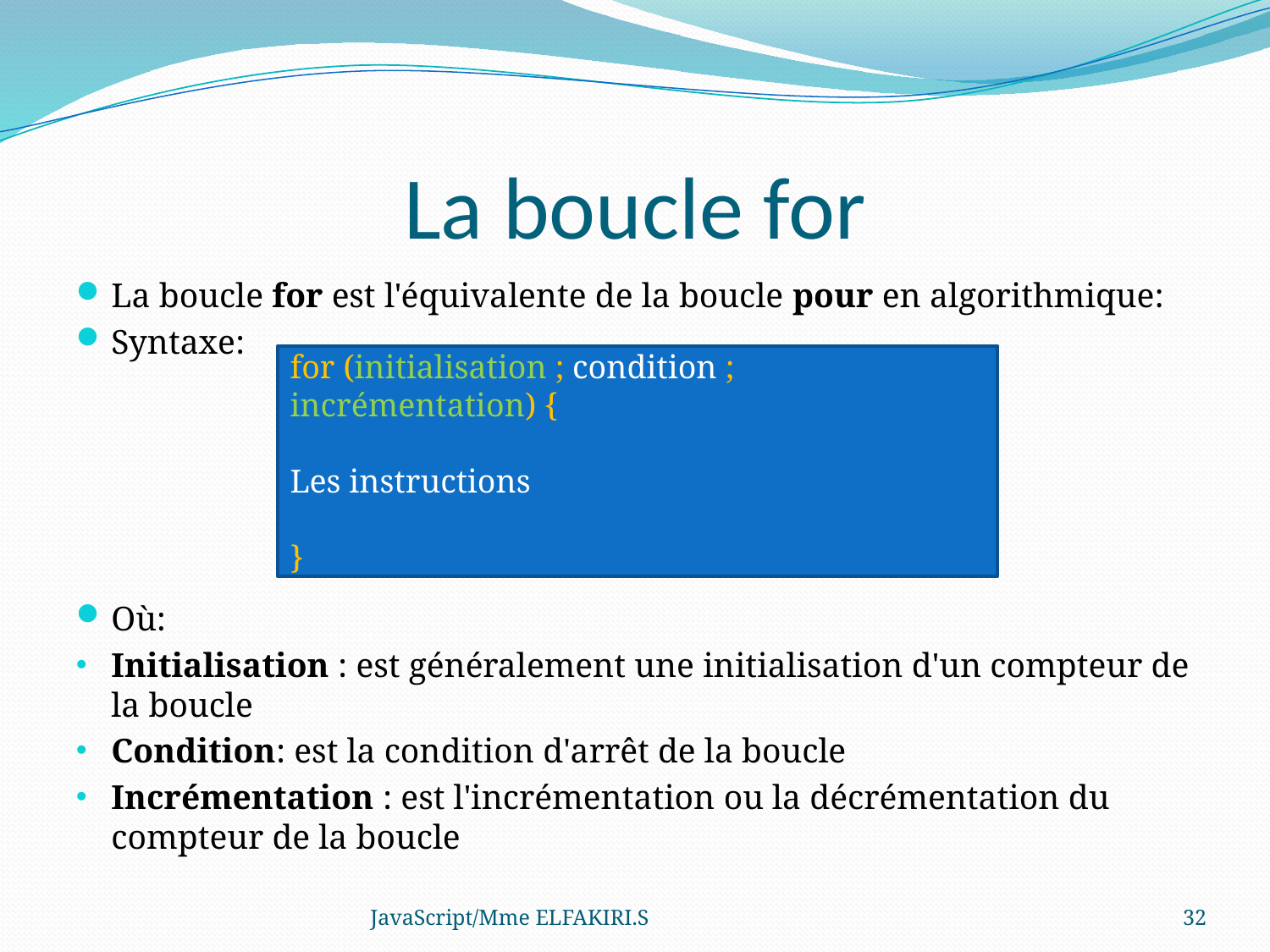

# La boucle for
La boucle for est l'équivalente de la boucle pour en algorithmique:
Syntaxe:

Où:
Initialisation : est généralement une initialisation d'un compteur de la boucle
Condition: est la condition d'arrêt de la boucle
Incrémentation : est l'incrémentation ou la décrémentation du compteur de la boucle

for (initialisation ; condition ; incrémentation) {

Les instructions

}
JavaScript/Mme ELFAKIRI.S
32